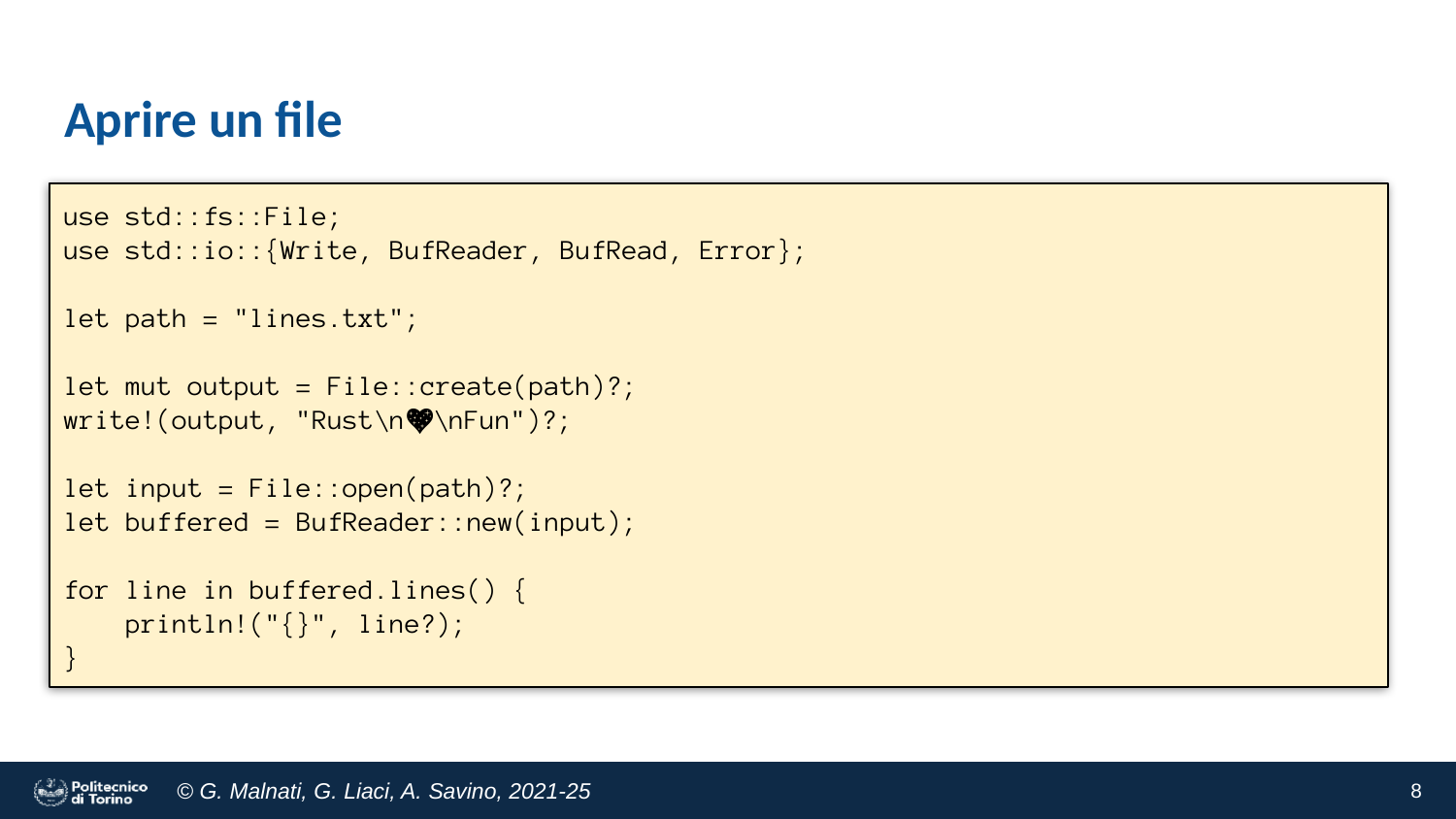

# Aprire un file
use std::fs::File;
use std::io::{Write, BufReader, BufRead, Error};

let path = "lines.txt";

let mut output = File::create(path)?;
write!(output, "Rust\n💖\nFun")?;

let input = File::open(path)?;
let buffered = BufReader::new(input);

for line in buffered.lines() {
    println!("{}", line?);
}
8